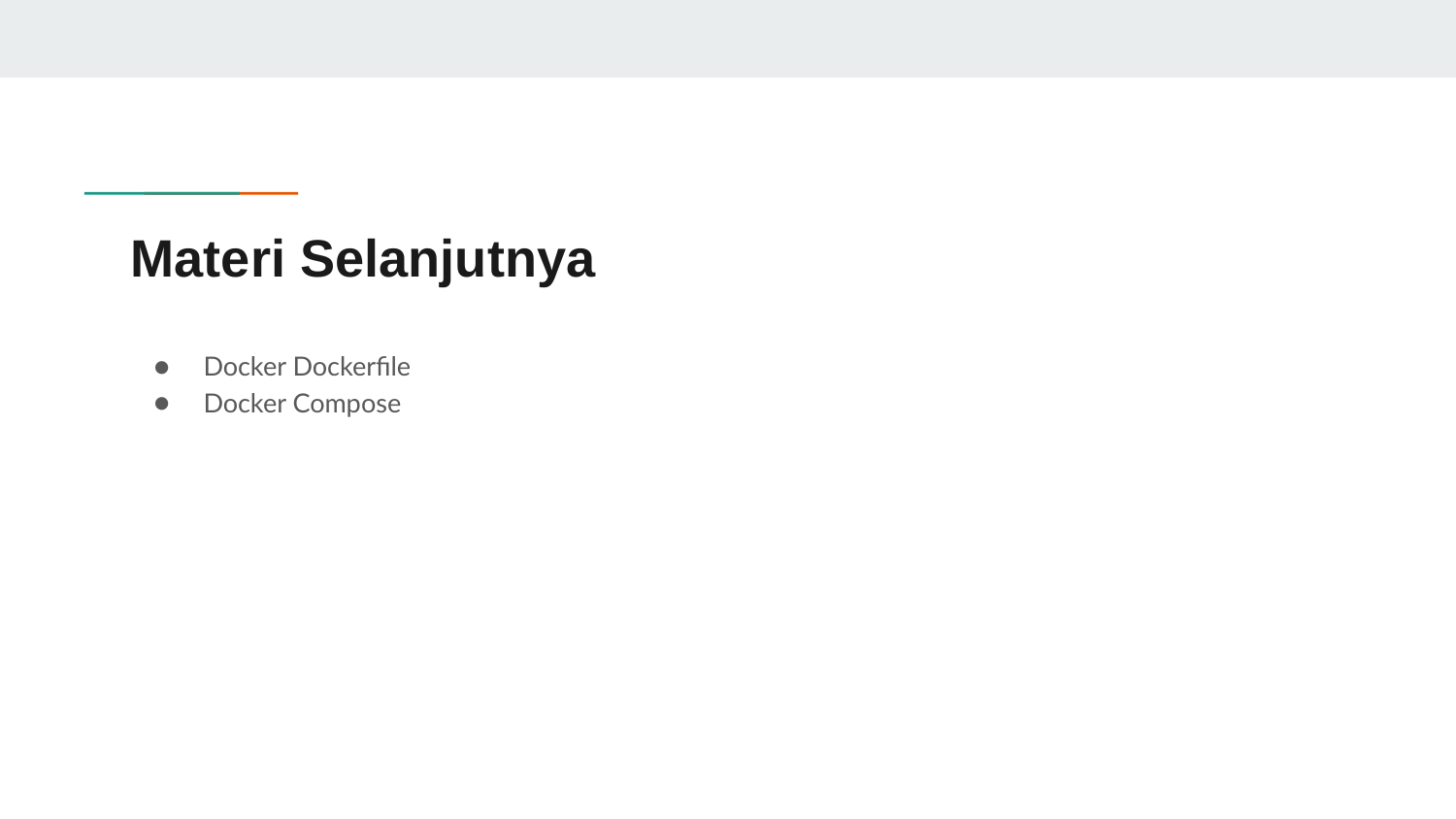

# Materi Selanjutnya
Docker Dockerfile
Docker Compose